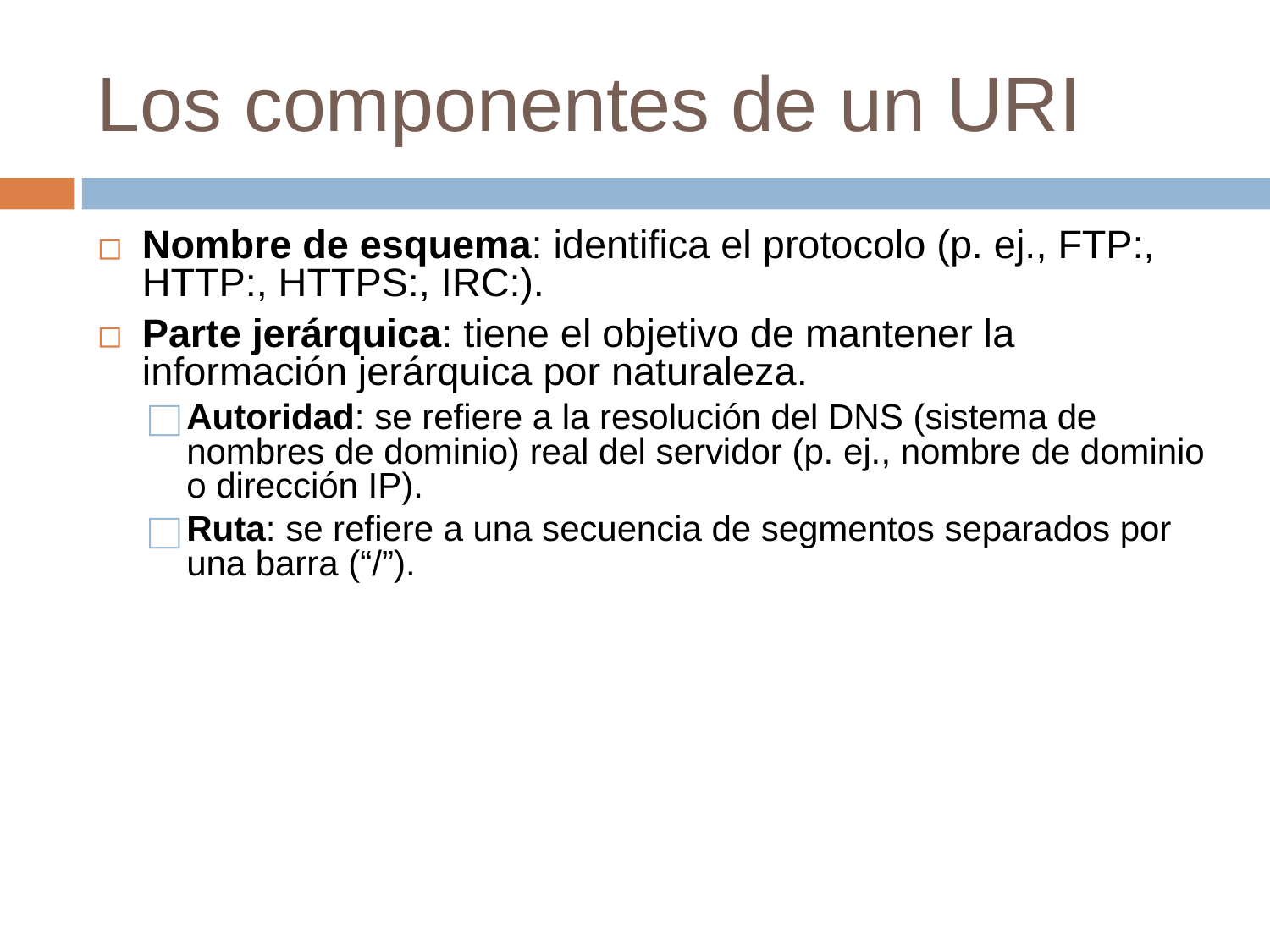

# Los componentes de un URI
Nombre de esquema: identifica el protocolo (p. ej., FTP:, HTTP:, HTTPS:, IRC:).
Parte jerárquica: tiene el objetivo de mantener la información jerárquica por naturaleza.
Autoridad: se refiere a la resolución del DNS (sistema de nombres de dominio) real del servidor (p. ej., nombre de dominio o dirección IP).
Ruta: se refiere a una secuencia de segmentos separados por una barra (“/”).